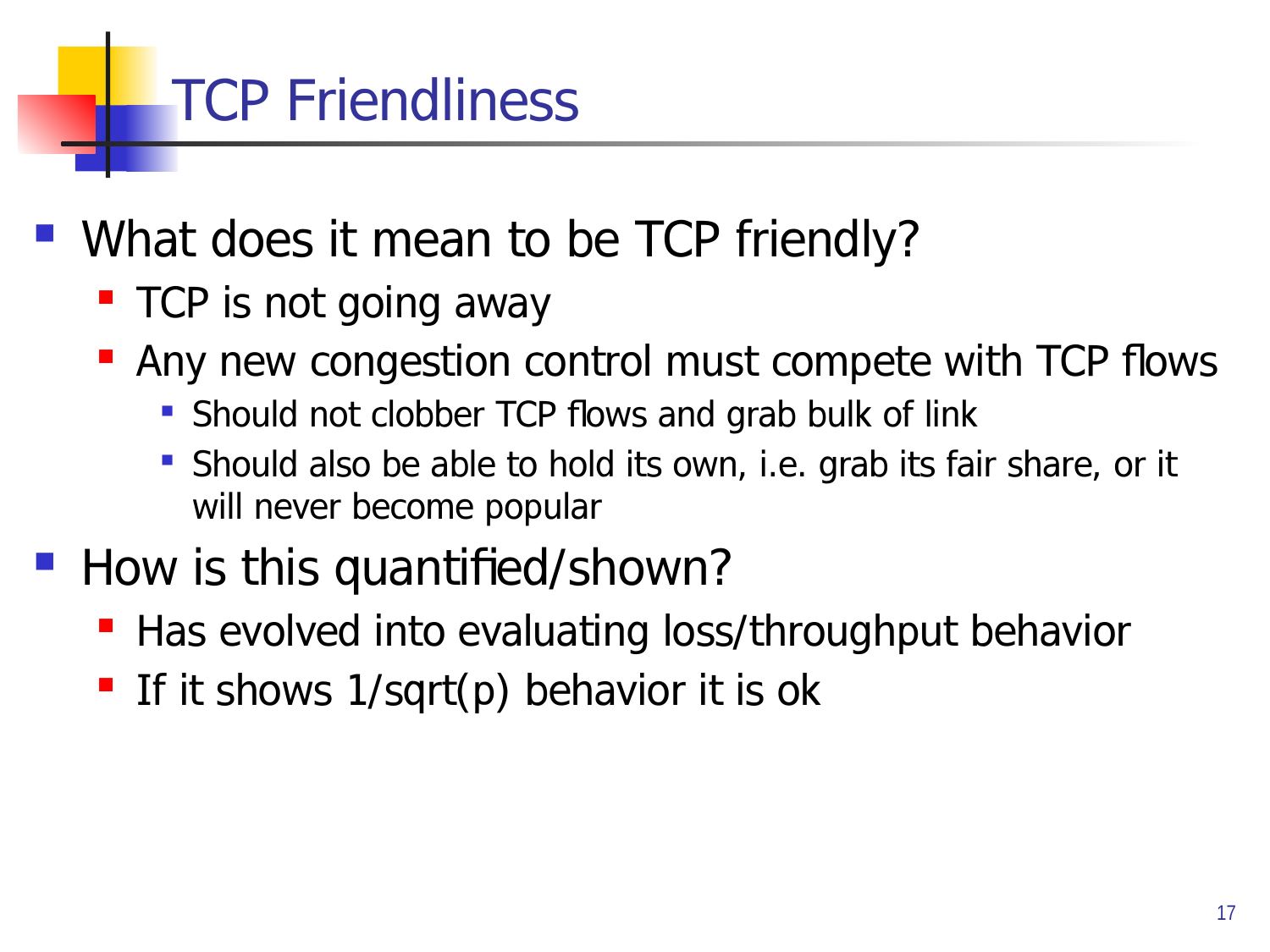

# TCP Friendliness
What does it mean to be TCP friendly?
TCP is not going away
Any new congestion control must compete with TCP flows
Should not clobber TCP flows and grab bulk of link
Should also be able to hold its own, i.e. grab its fair share, or it will never become popular
How is this quantified/shown?
Has evolved into evaluating loss/throughput behavior
If it shows 1/sqrt(p) behavior it is ok
17